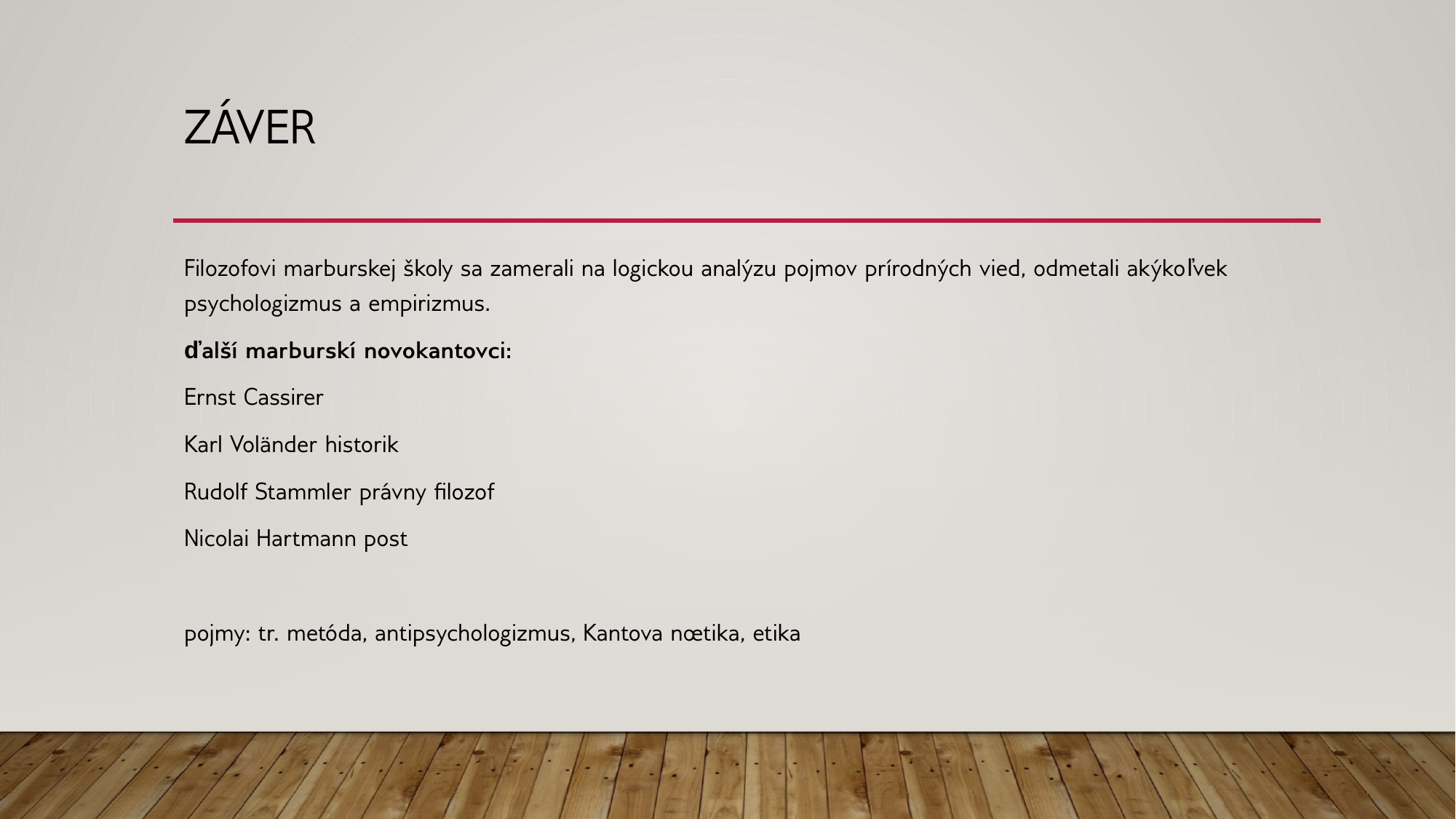

# záver
Filozofovi marburskej školy sa zamerali na logickou analýzu pojmov prírodných vied, odmetali akýkoľvek psychologizmus a empirizmus.
ďalší marburskí novokantovci:
Ernst Cassirer
Karl Voländer historik
Rudolf Stammler právny filozof
Nicolai Hartmann post

pojmy: tr. metóda, antipsychologizmus, Kantova noetika, etika